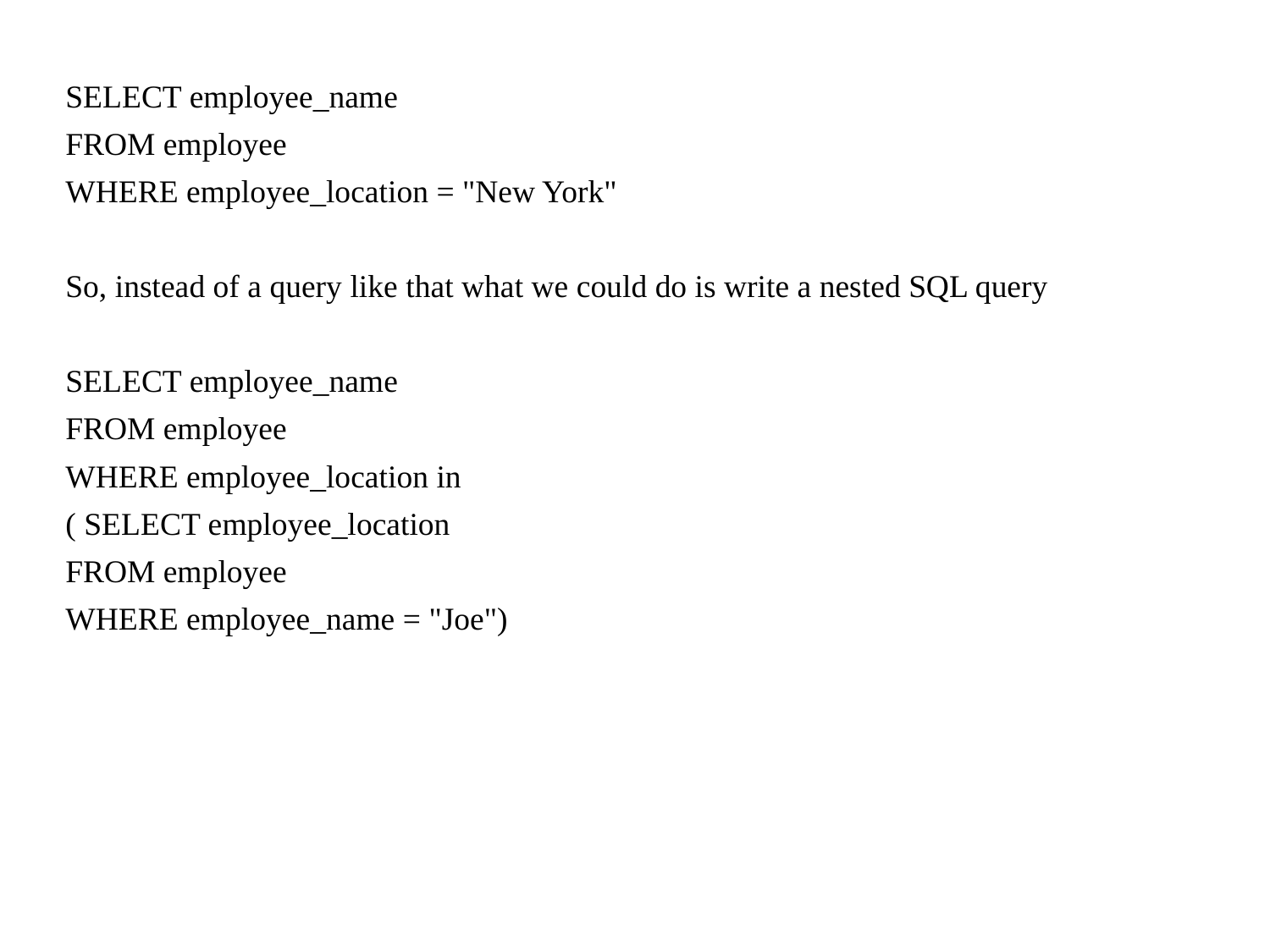

SELECT employee_name
FROM employee
WHERE employee_location = "New York"

So, instead of a query like that what we could do is write a nested SQL query

SELECT employee_name
FROM employee
WHERE employee_location in
( SELECT employee_location
FROM employee
WHERE employee_name = "Joe")